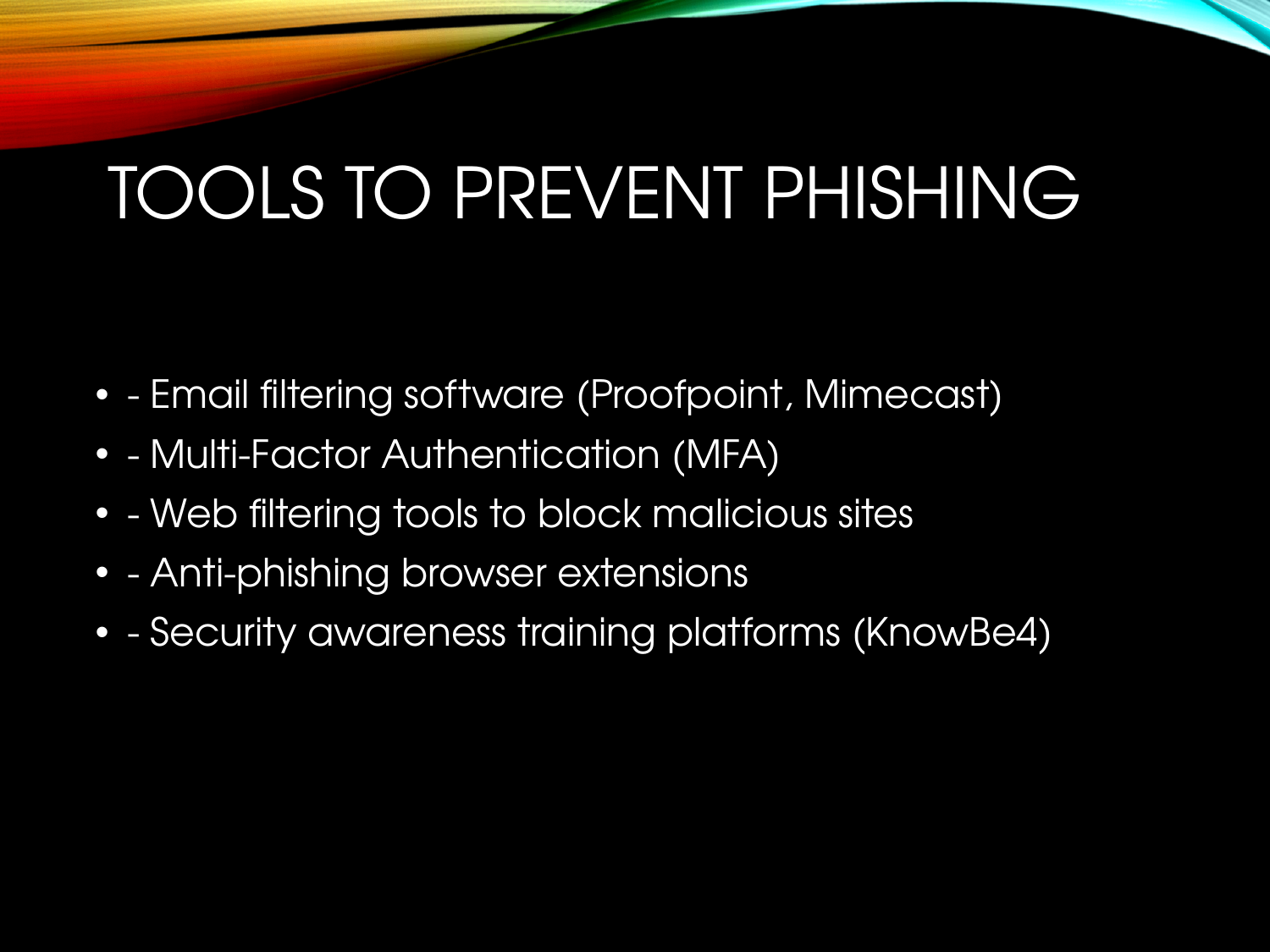

# Tools to Prevent Phishing

- Email filtering software (Proofpoint, Mimecast)
- Multi-Factor Authentication (MFA)
- Web filtering tools to block malicious sites
- Anti-phishing browser extensions
- Security awareness training platforms (KnowBe4)